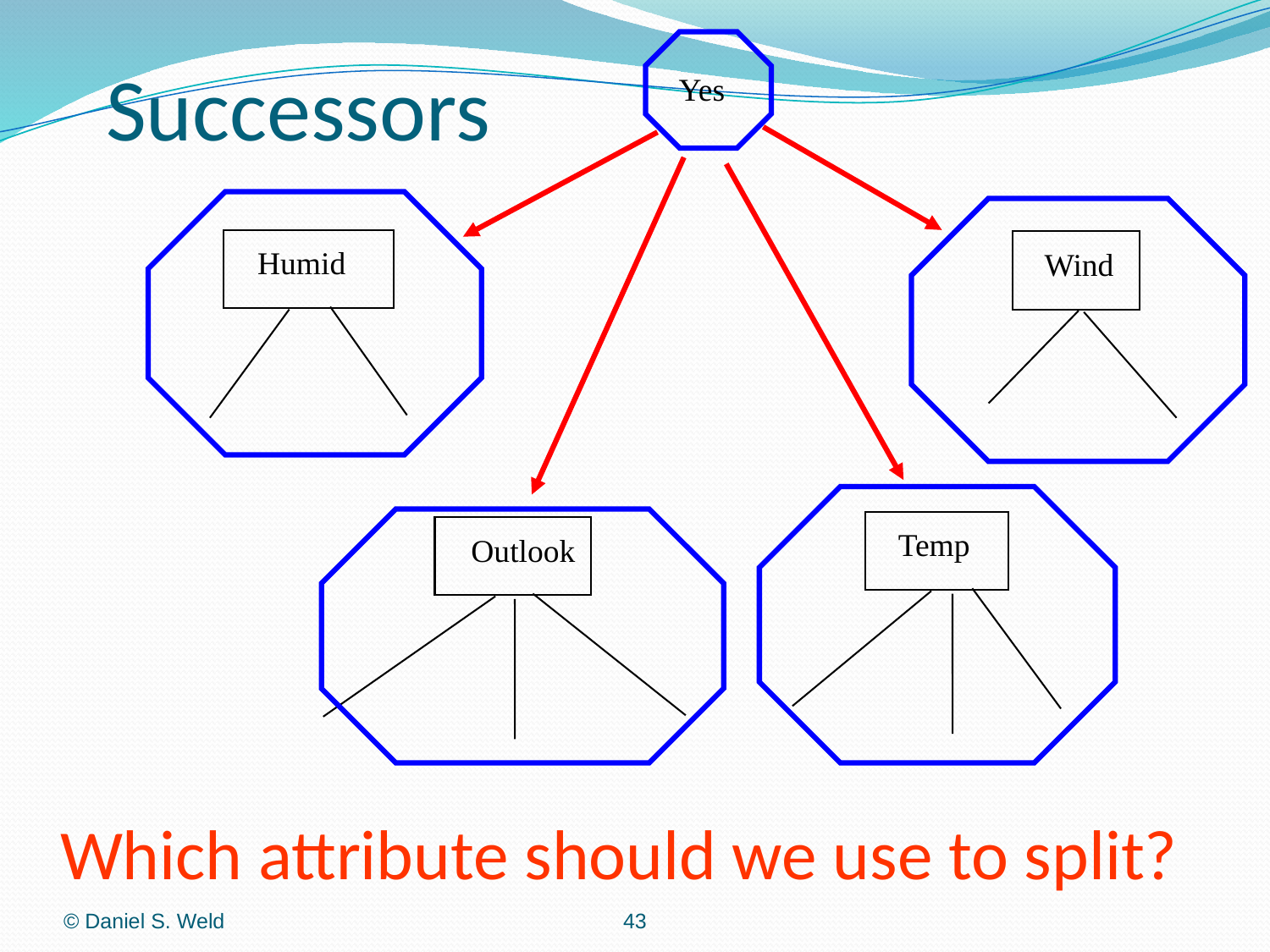

# Successors

Yes

Humid
Wind

Temp
Outlook

Which attribute should we use to split?
© Daniel S. Weld
43